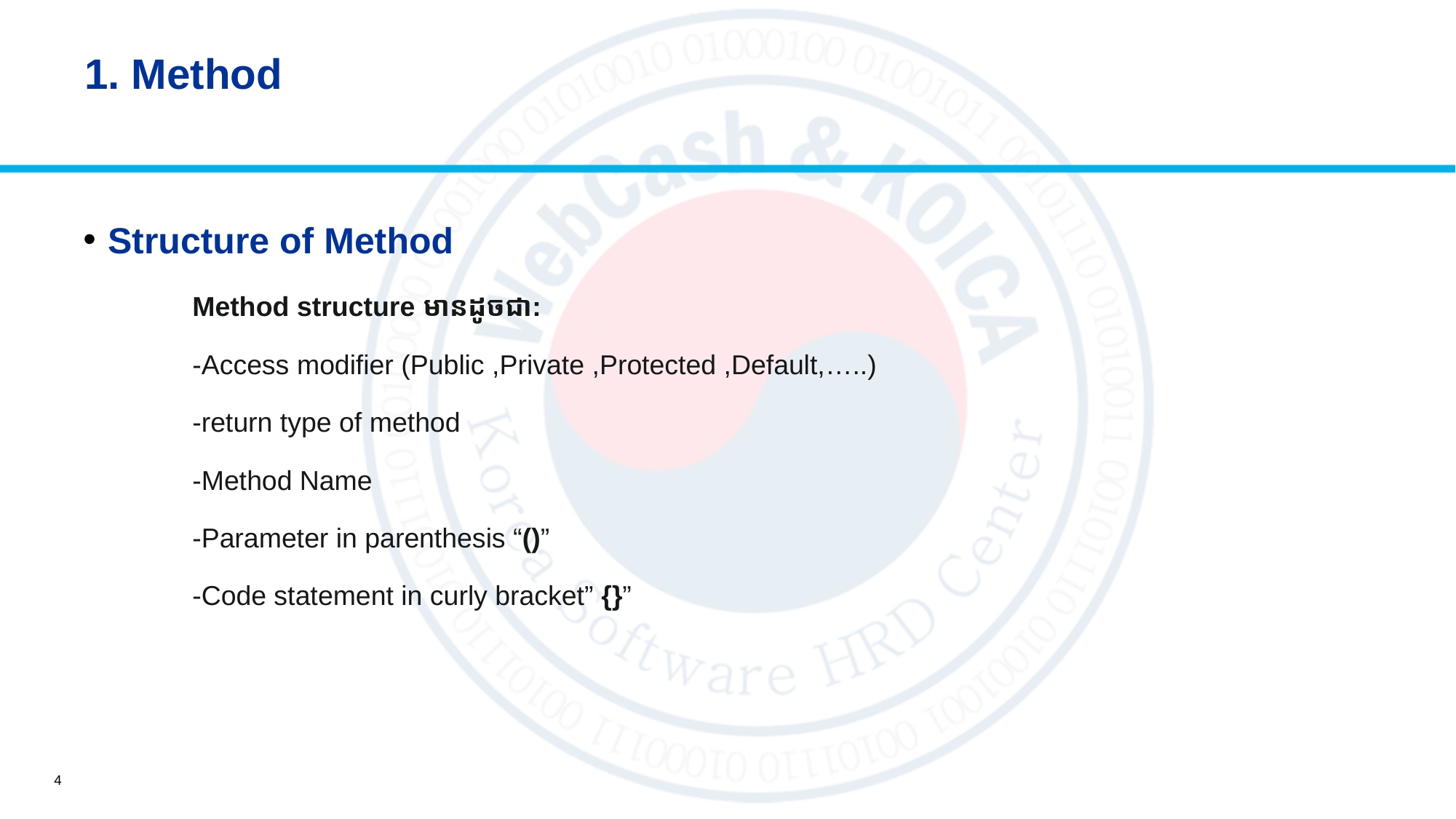

# 1. Method
Structure of Method
	Method structure មានដូចជា:
	-Access modifier (Public ,Private ,Protected ,Default,…..)
	-return type of method
	-Method Name
	-Parameter in parenthesis “()”
	-Code statement in curly bracket” {}”

4